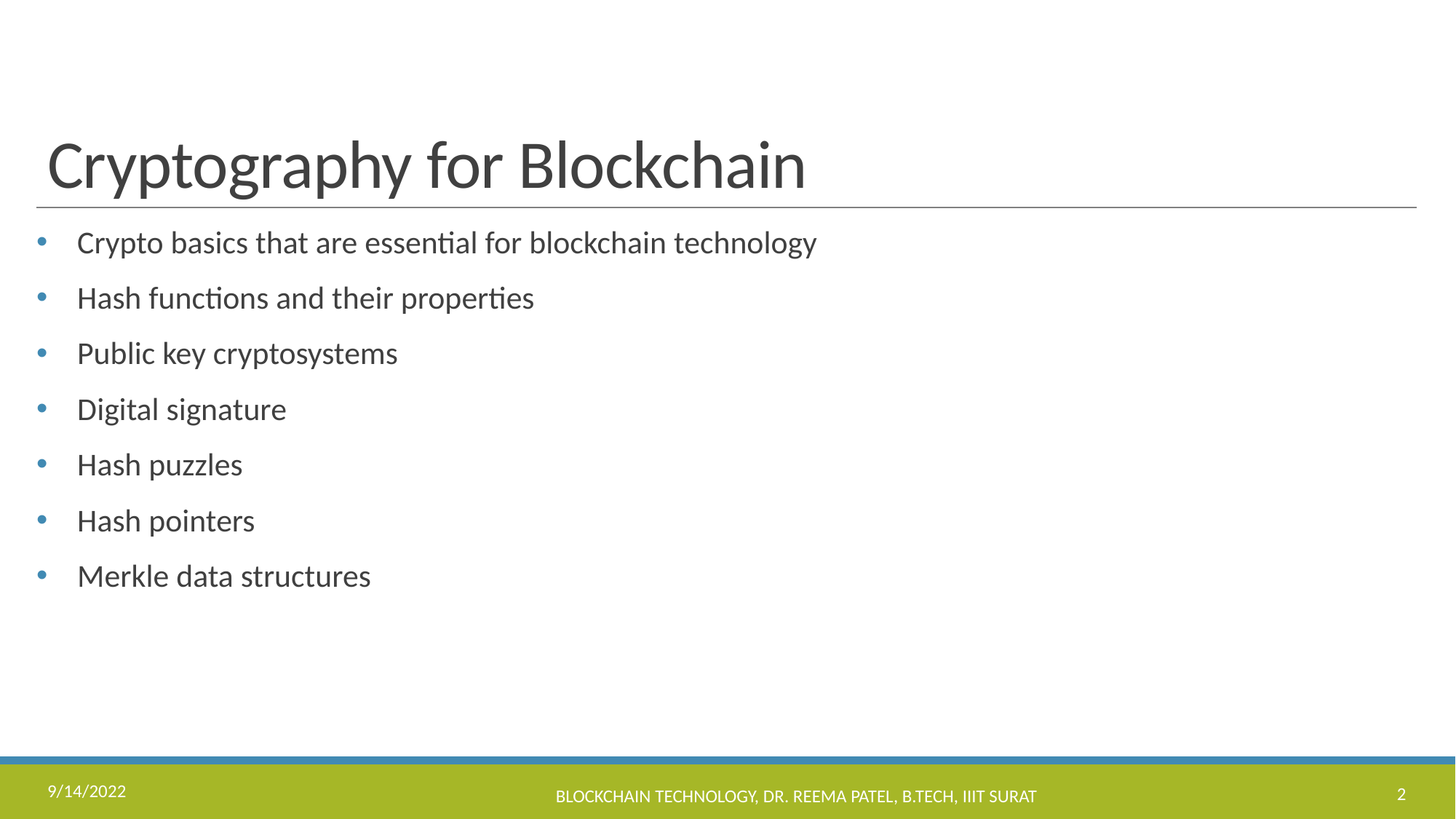

# Cryptography for Blockchain
Crypto basics that are essential for blockchain technology
Hash functions and their properties
Public key cryptosystems
Digital signature
Hash puzzles
Hash pointers
Merkle data structures

9/14/2022
Blockchain Technology, Dr. Reema Patel, B.Tech, IIIT Surat
2